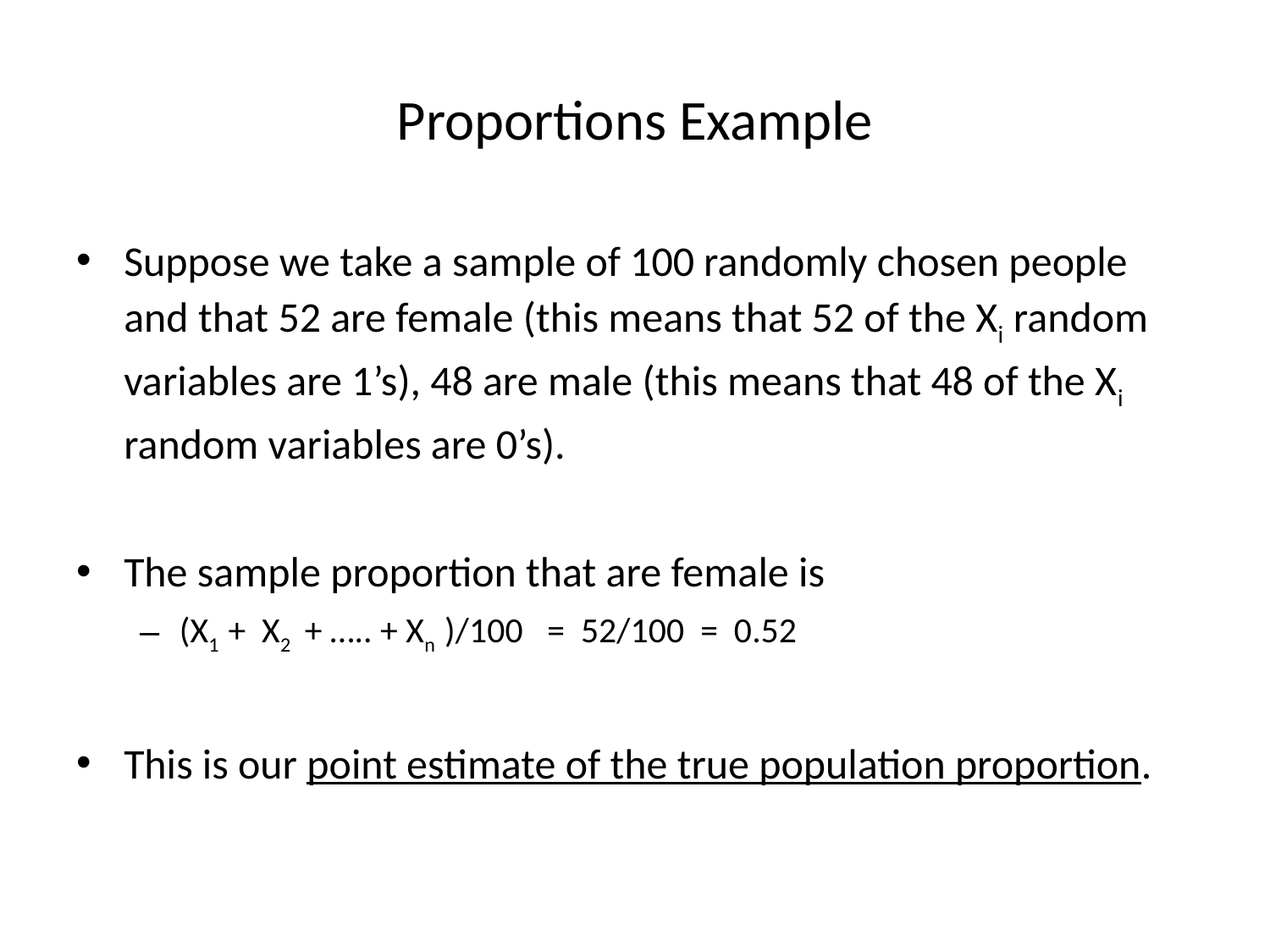

# Proportions Example
Suppose we take a sample of 100 randomly chosen people and that 52 are female (this means that 52 of the Xi random variables are 1’s), 48 are male (this means that 48 of the Xi random variables are 0’s).

The sample proportion that are female is
(X1  +  X2   + ….. + Xn  )/100   =  52/100  =  0.52

This is our point estimate of the true population proportion.